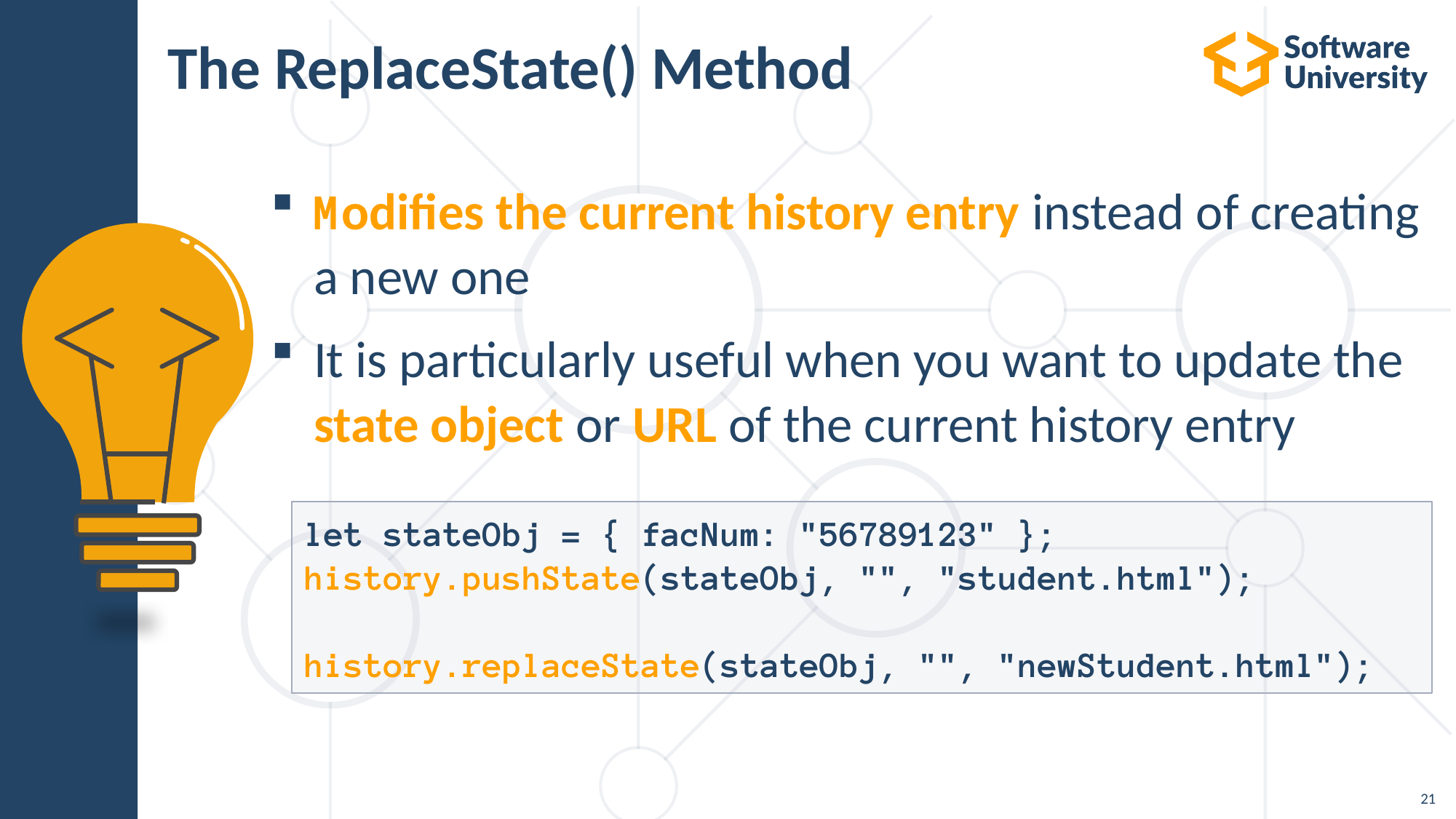

# The ReplaceState() Method
Modifies the current history entry instead of creating a new one
It is particularly useful when you want to update the state object or URL of the current history entry
let stateObj = { facNum: "56789123" };
history.pushState(stateObj, "", "student.html");
history.replaceState(stateObj, "", "newStudent.html");
21